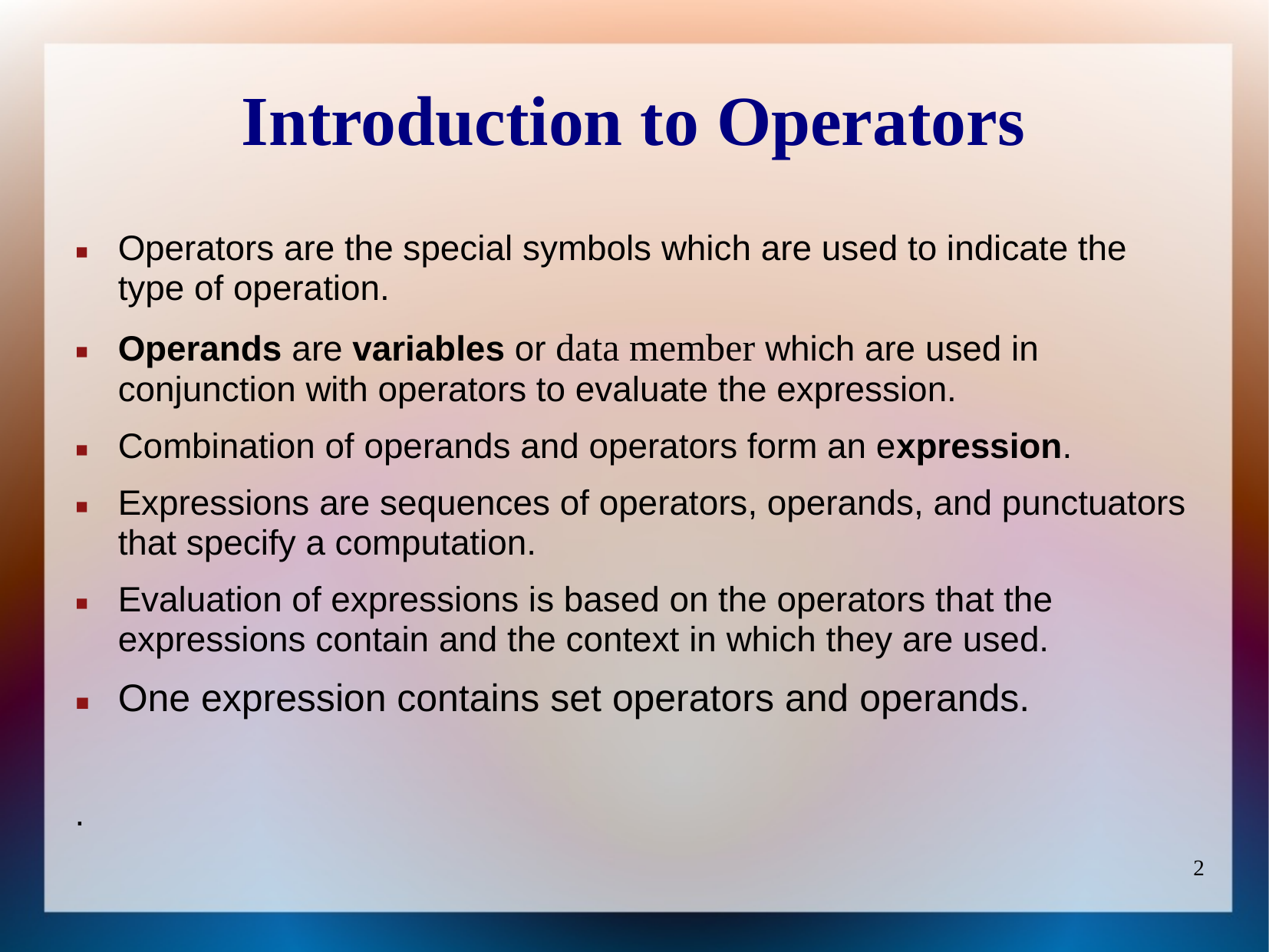

# Introduction to Operators
Operators are the special symbols which are used to indicate the type of operation.
Operands are variables or data member which are used in conjunction with operators to evaluate the expression.
Combination of operands and operators form an expression.
Expressions are sequences of operators, operands, and punctuators that specify a computation.
Evaluation of expressions is based on the operators that the expressions contain and the context in which they are used.
One expression contains set operators and operands.

.
2